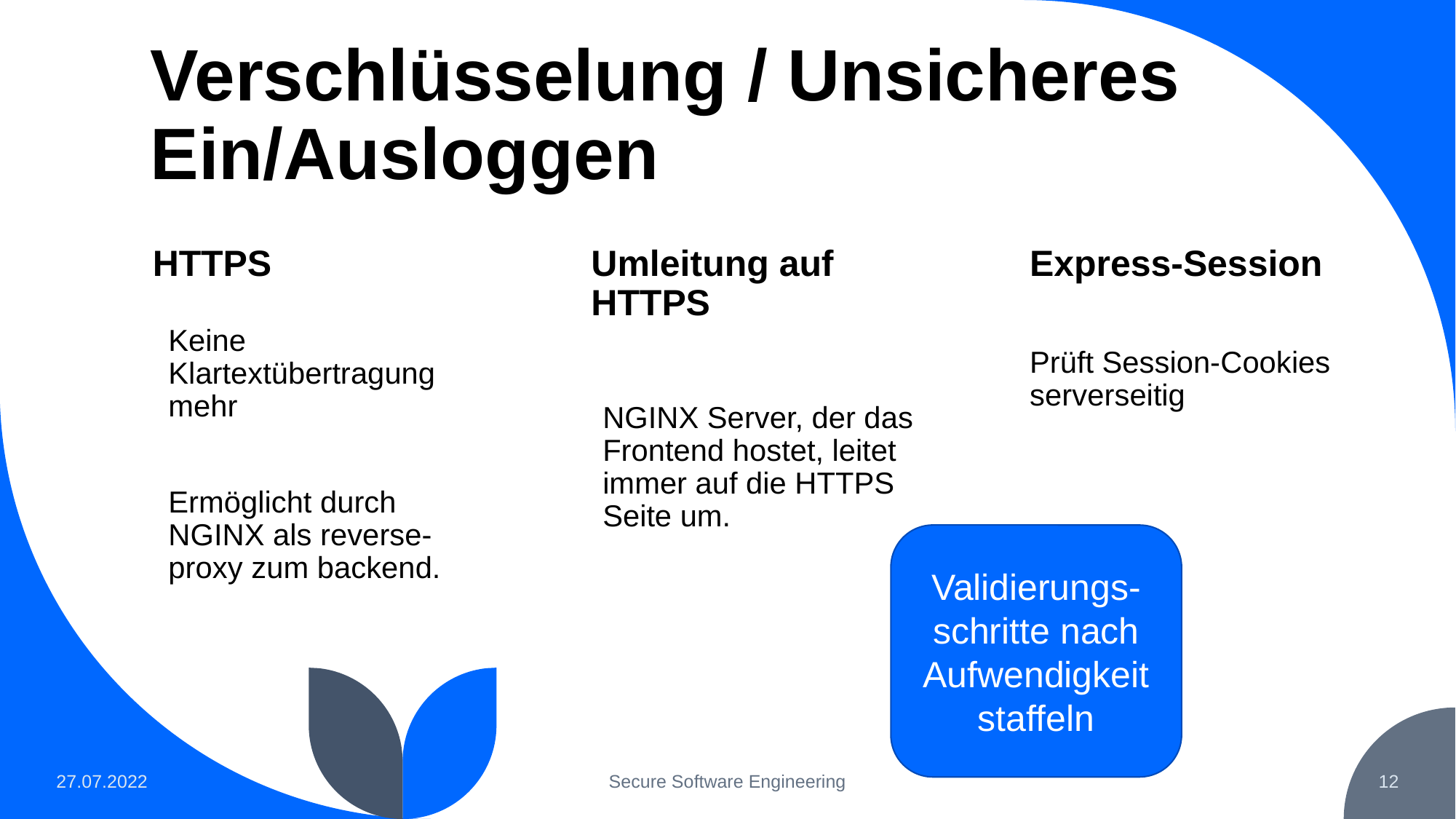

# Verschlüsselung / Unsicheres Ein/Ausloggen
HTTPS
Umleitung auf HTTPS
Express-Session

Prüft Session-Cookies serverseitig

NGINX Server, der das Frontend hostet, leitet immer auf die HTTPS Seite um.

Keine Klartextübertragung mehr

Ermöglicht durch NGINX als reverse-proxy zum backend.

Validierungs-
schritte nach Aufwendigkeit staffeln
27.07.2022
Secure Software Engineering
12